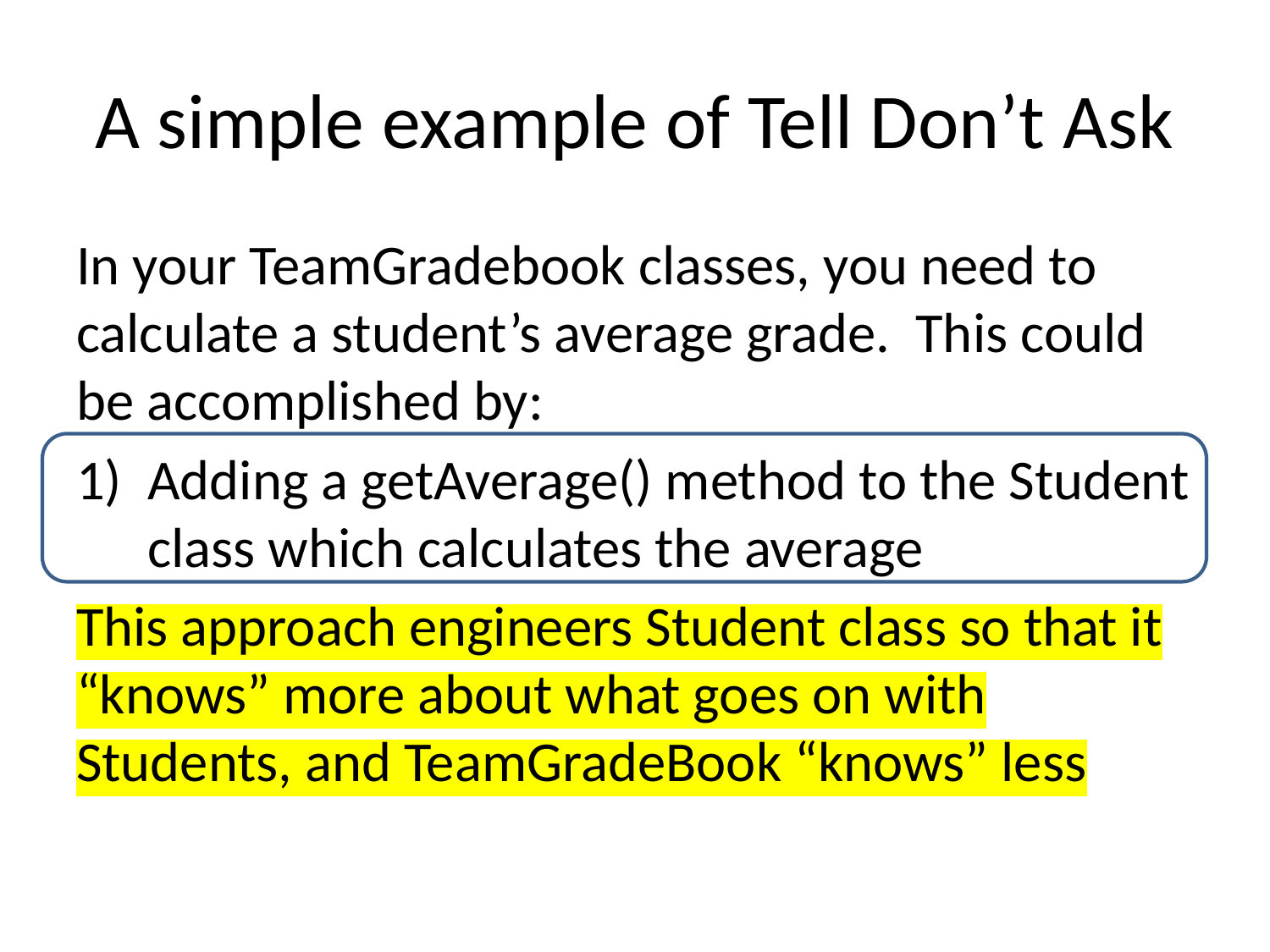

# A simple example of Tell Don’t Ask
In your TeamGradebook classes, you need to calculate a student’s average grade.  This could be accomplished by:
Adding a getAverage() method to the Student class which calculates the average
This approach engineers Student class so that it “knows” more about what goes on with Students, and TeamGradeBook “knows” less